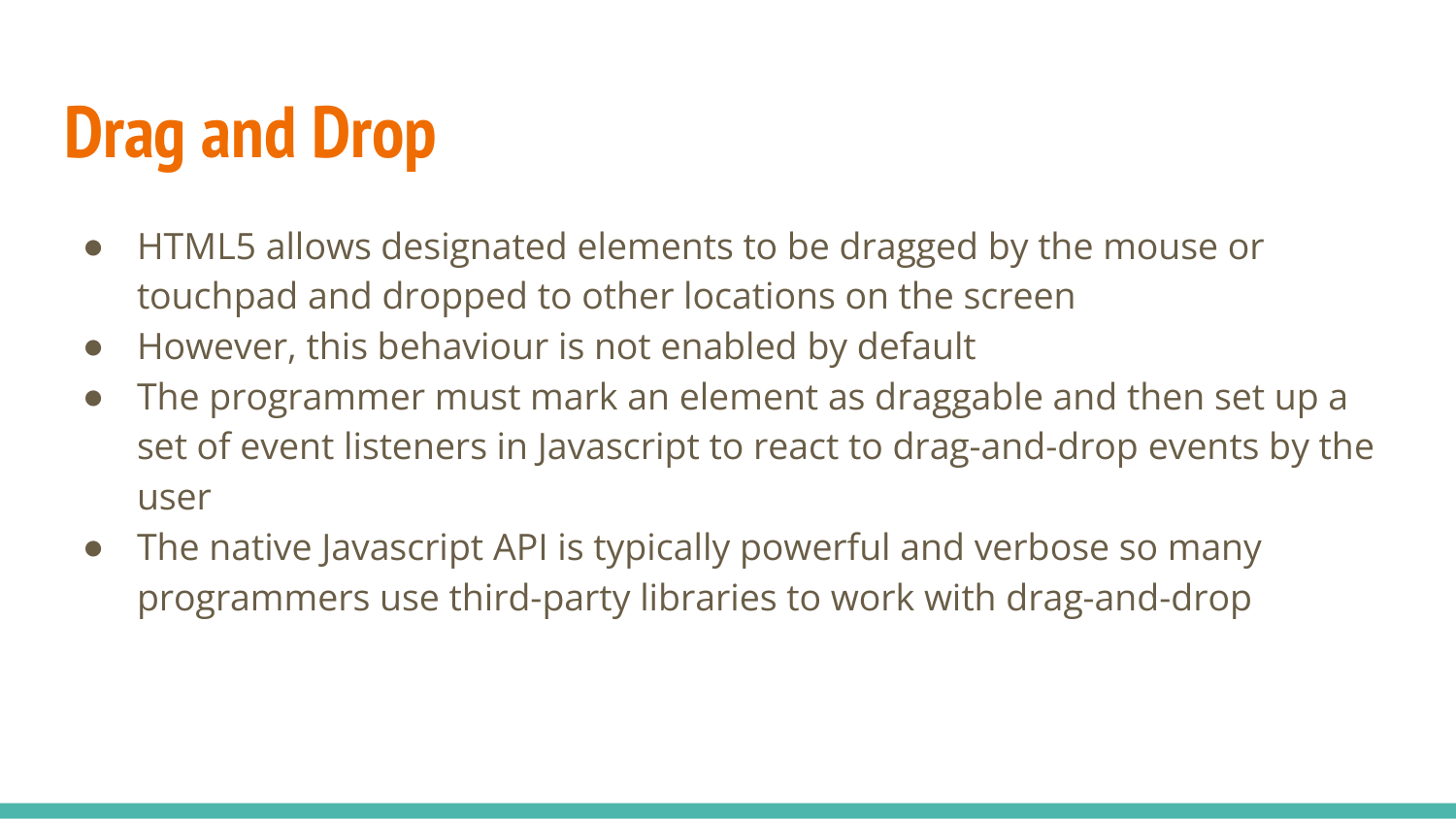

# Drag and Drop
HTML5 allows designated elements to be dragged by the mouse or touchpad and dropped to other locations on the screen
However, this behaviour is not enabled by default
The programmer must mark an element as draggable and then set up a set of event listeners in Javascript to react to drag-and-drop events by the user
The native Javascript API is typically powerful and verbose so many programmers use third-party libraries to work with drag-and-drop